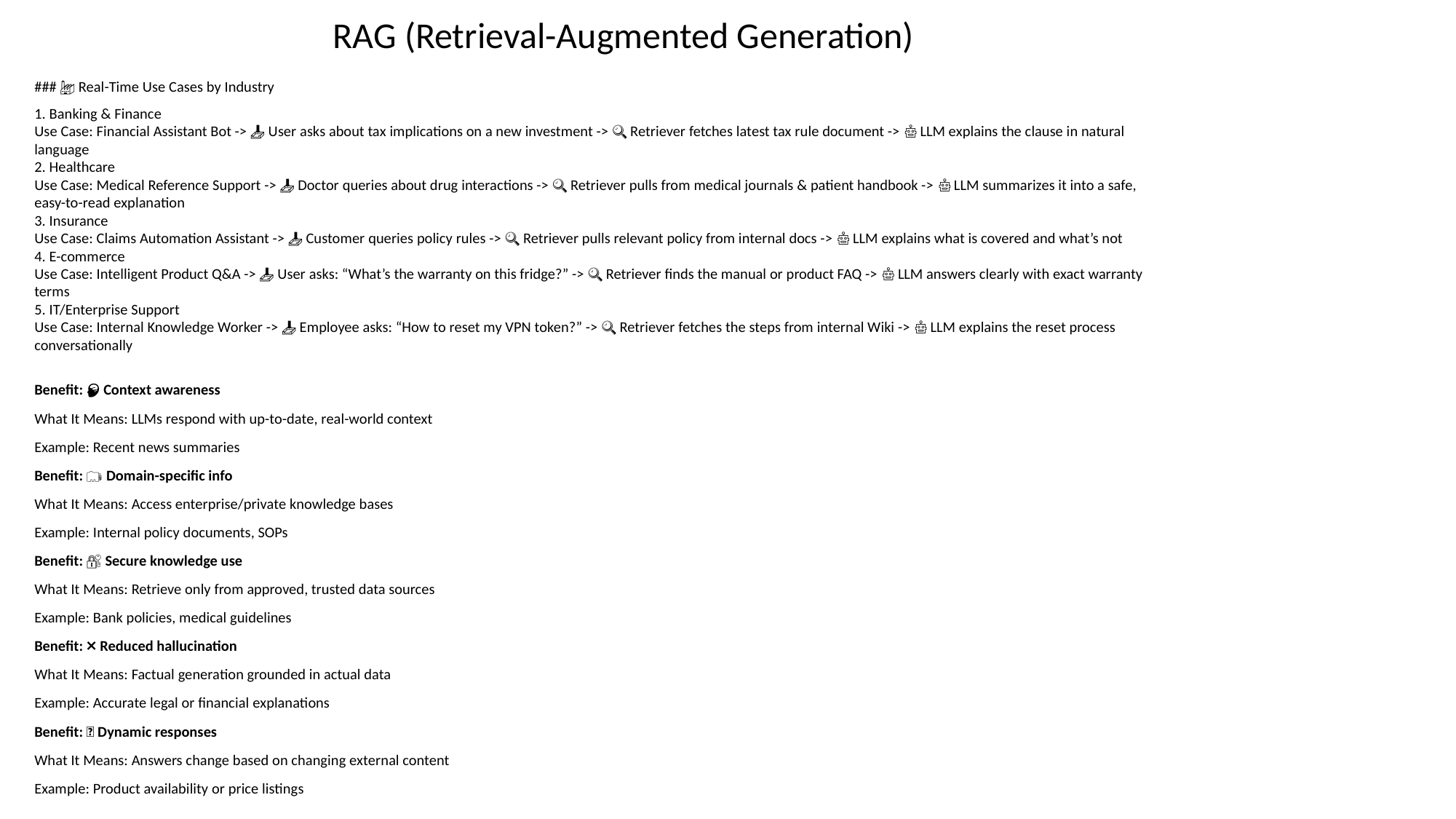

# RAG (Retrieval-Augmented Generation)

### 🏭 Real-Time Use Cases by Industry

1. Banking & Finance

Use Case: Financial Assistant Bot -> 📥 User asks about tax implications on a new investment -> 🔍 Retriever fetches latest tax rule document -> 🤖 LLM explains the clause in natural

language

2. Healthcare

Use Case: Medical Reference Support -> 📥 Doctor queries about drug interactions -> 🔍 Retriever pulls from medical journals & patient handbook -> 🤖 LLM summarizes it into a safe,

easy-to-read explanation

3. Insurance

Use Case: Claims Automation Assistant -> 📥 Customer queries policy rules -> 🔍 Retriever pulls relevant policy from internal docs -> 🤖 LLM explains what is covered and what’s not

4. E-commerce

Use Case: Intelligent Product Q&A -> 📥 User asks: “What’s the warranty on this fridge?” -> 🔍 Retriever finds the manual or product FAQ -> 🤖 LLM answers clearly with exact warranty

terms

5. IT/Enterprise Support

Use Case: Internal Knowledge Worker -> 📥 Employee asks: “How to reset my VPN token?” -> 🔍 Retriever fetches the steps from internal Wiki -> 🤖 LLM explains the reset process

conversationally

Benefit: 🧠 Context awareness
What It Means: LLMs respond with up-to-date, real-world context
Example: Recent news summaries
Benefit: 🗂️ Domain-specific info
What It Means: Access enterprise/private knowledge bases
Example: Internal policy documents, SOPs
Benefit: 🔐 Secure knowledge use
What It Means: Retrieve only from approved, trusted data sources
Example: Bank policies, medical guidelines
Benefit: ❌ Reduced hallucination
What It Means: Factual generation grounded in actual data
Example: Accurate legal or financial explanations
Benefit: 🧾 Dynamic responses
What It Means: Answers change based on changing external content
Example: Product availability or price listings